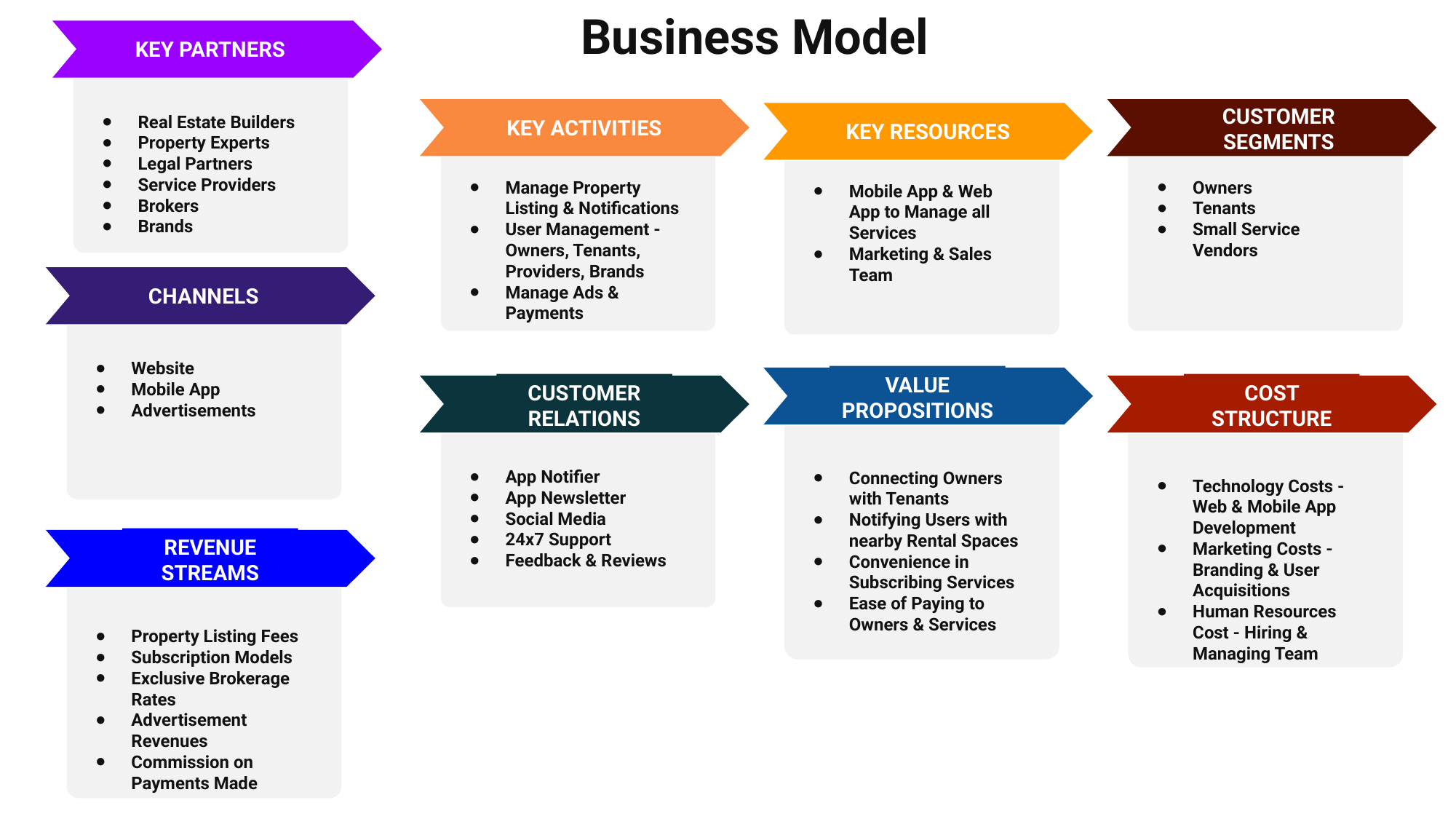

Business Model

KEY PARTNERS

Real Estate Builders
Property Experts
Legal Partners
Service Providers
Brokers
Brands
CUSTOMER SEGMENTS

Owners
Tenants
Small Service Vendors

KEY ACTIVITIES

Manage Property Listing & Notifications
User Management - Owners, Tenants, Providers, Brands
Manage Ads & Payments

KEY RESOURCES

Mobile App & Web App to Manage all Services
Marketing & Sales Team

CHANNELS

Website
Mobile App
Advertisements
VALUE PROPOSITIONS

CUSTOMER RELATIONS

COST STRUCTURE

Connecting Owners with Tenants
Notifying Users with nearby Rental Spaces
Convenience in Subscribing Services
Ease of Paying to Owners & Services

App Notifier
App Newsletter
Social Media
24x7 Support
Feedback & Reviews

Technology Costs - Web & Mobile App Development
Marketing Costs - Branding & User Acquisitions
Human Resources Cost - Hiring & Managing Team

REVENUE STREAMS

Property Listing Fees
Subscription Models
Exclusive Brokerage Rates
Advertisement Revenues
Commission on Payments Made